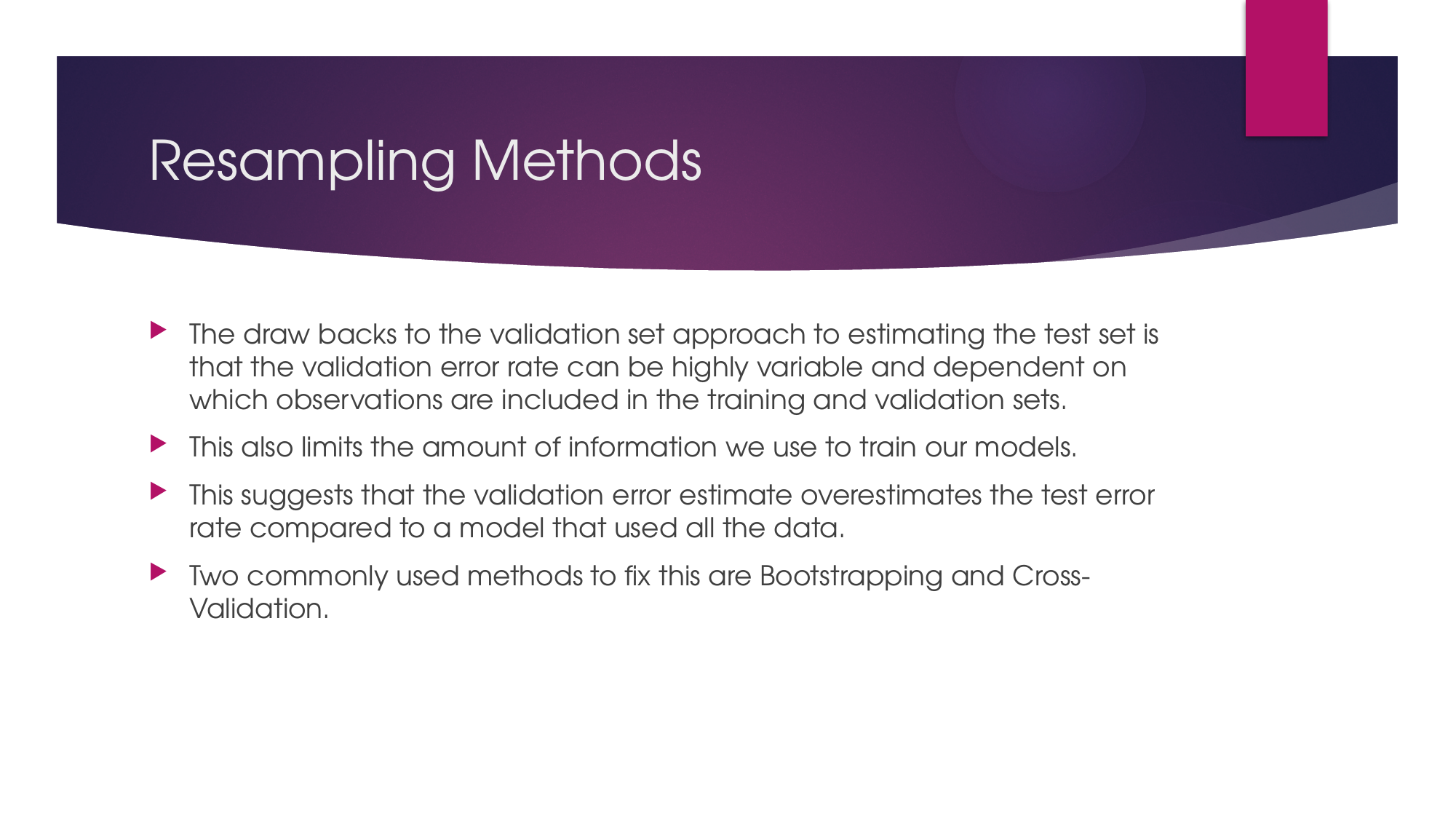

# Resampling Methods
The draw backs to the validation set approach to estimating the test set is that the validation error rate can be highly variable and dependent on which observations are included in the training and validation sets.
This also limits the amount of information we use to train our models.
This suggests that the validation error estimate overestimates the test error rate compared to a model that used all the data.
Two commonly used methods to fix this are Bootstrapping and Cross-Validation.